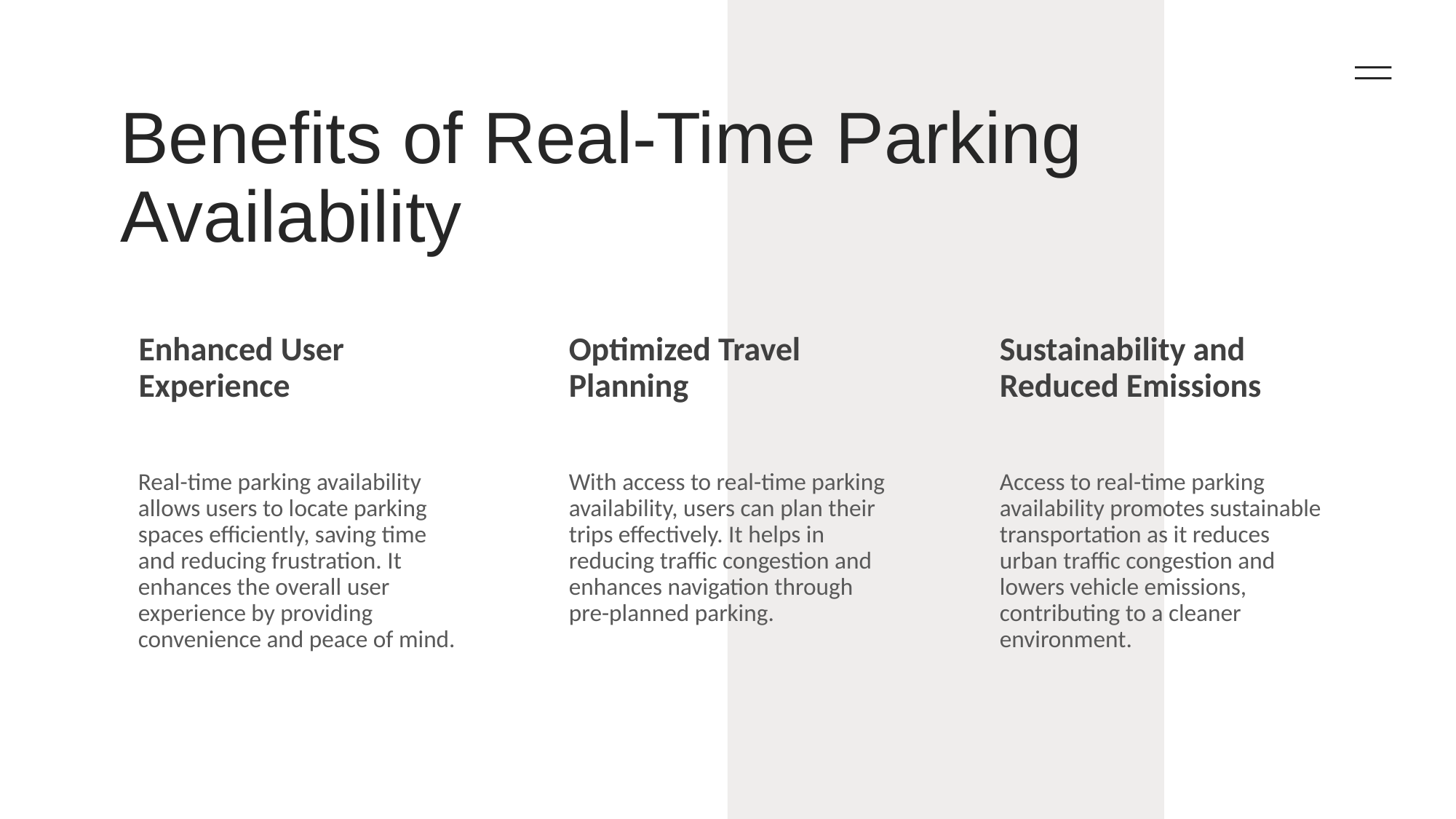

# Benefits of Real-Time Parking Availability
Enhanced User Experience
Optimized Travel Planning
Sustainability and Reduced Emissions
Real-time parking availability allows users to locate parking spaces efficiently, saving time and reducing frustration. It enhances the overall user experience by providing convenience and peace of mind.
With access to real-time parking availability, users can plan their trips effectively. It helps in reducing traffic congestion and enhances navigation through pre-planned parking.
Access to real-time parking availability promotes sustainable transportation as it reduces urban traffic congestion and lowers vehicle emissions, contributing to a cleaner environment.